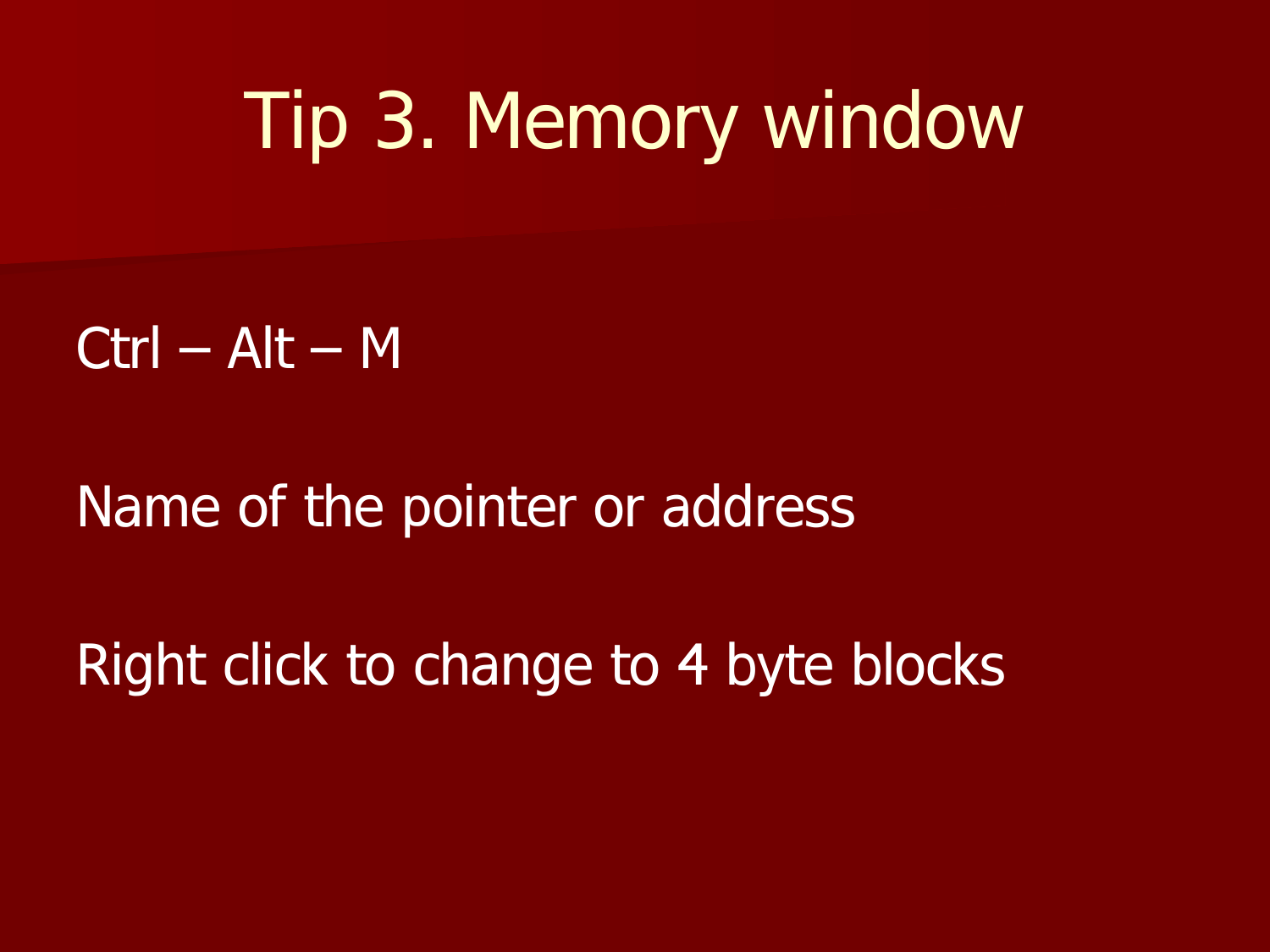

# Tip 3. Memory window
Ctrl – Alt – M

Name of the pointer or address

Right click to change to 4 byte blocks